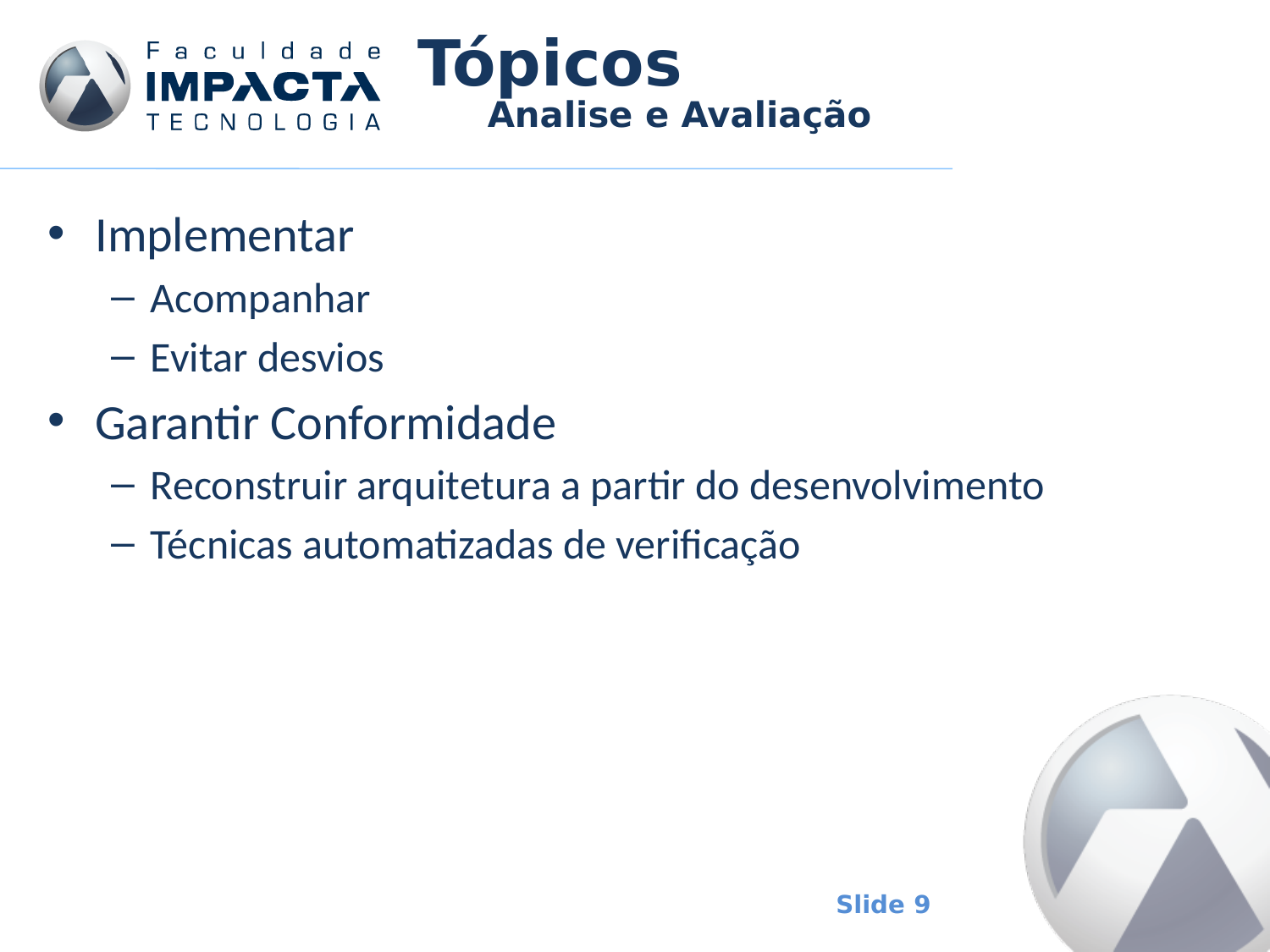

# Tópicos
Analise e Avaliação
Implementar
Acompanhar
Evitar desvios
Garantir Conformidade
Reconstruir arquitetura a partir do desenvolvimento
Técnicas automatizadas de verificação